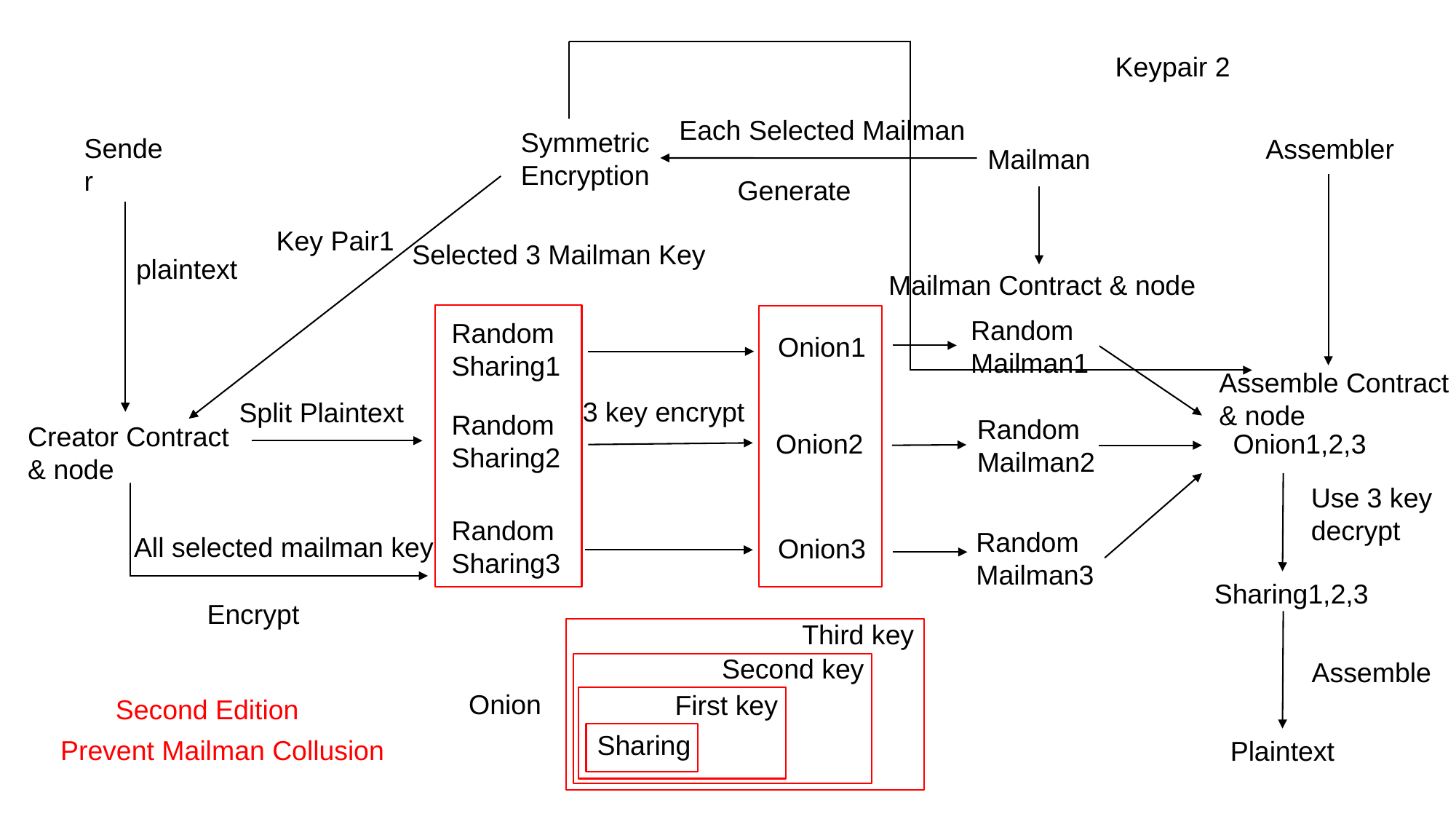

Keypair 2
Each Selected Mailman
Symmetric
Encryption
Generate
Sender
plaintext
Creator Contract
& node
Assembler
Assemble Contract
& node
Mailman
Mailman Contract & node
Key Pair1
Selected 3 Mailman Key

Random
Sharing1
Random
Sharing2
Random
Sharing3

Onion1
3 key encrypt
Onion2
Onion3
Random
Mailman1
Random
Mailman2
Random
Mailman3
Onion1,2,3
Split Plaintext
Use 3 key
decrypt
Sharing1,2,3
Assemble
Plaintext
All selected mailman key
Encrypt
Third key

Second key

Onion
First key

Sharing

Second Edition
Prevent Mailman Collusion